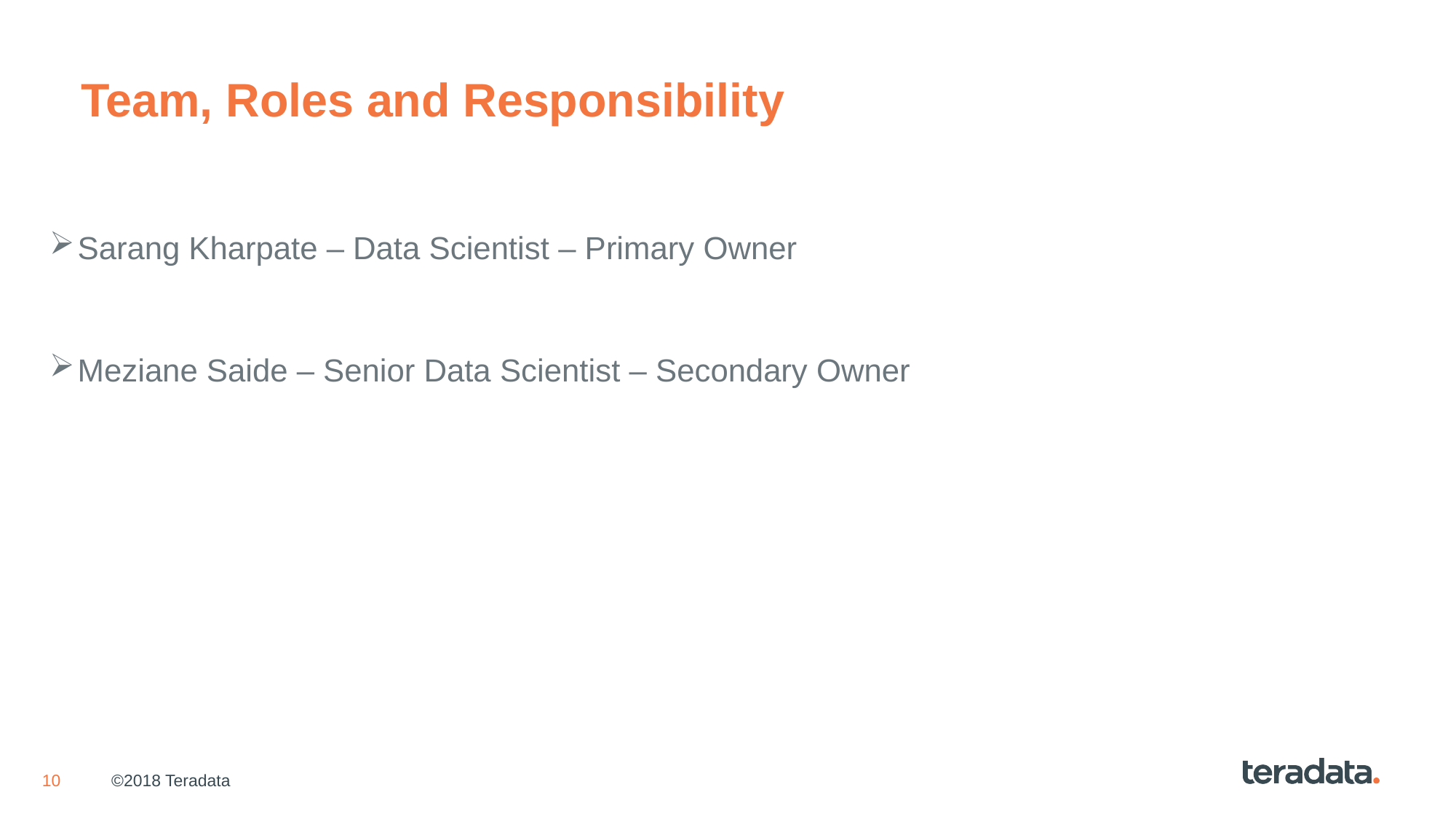

# Team, Roles and Responsibility

Sarang Kharpate – Data Scientist – Primary Owner

Meziane Saide – Senior Data Scientist – Secondary Owner

©2018 Teradata